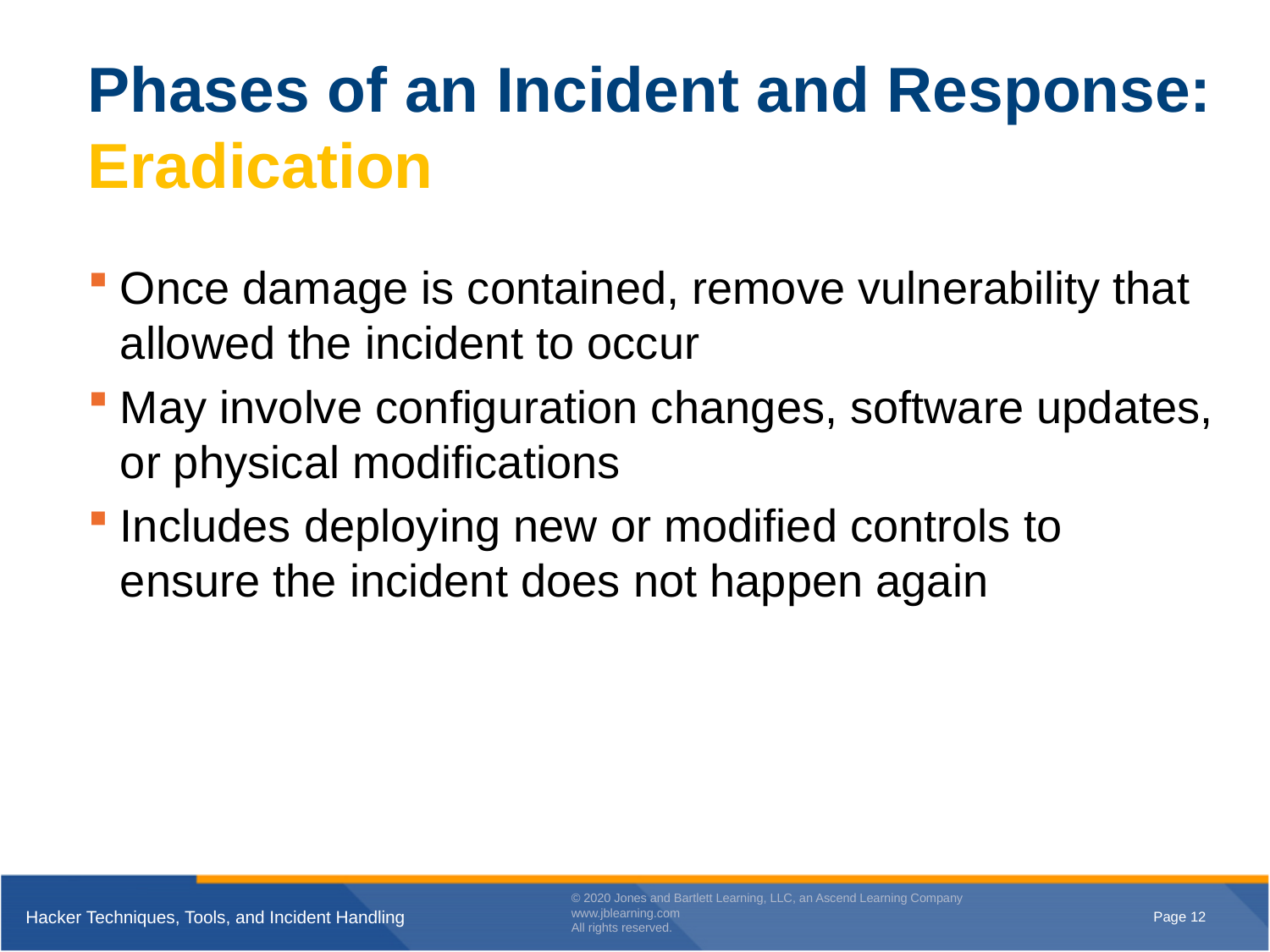

# Phases of an Incident and Response: Eradication
Once damage is contained, remove vulnerability that allowed the incident to occur
May involve configuration changes, software updates, or physical modifications
Includes deploying new or modified controls to ensure the incident does not happen again